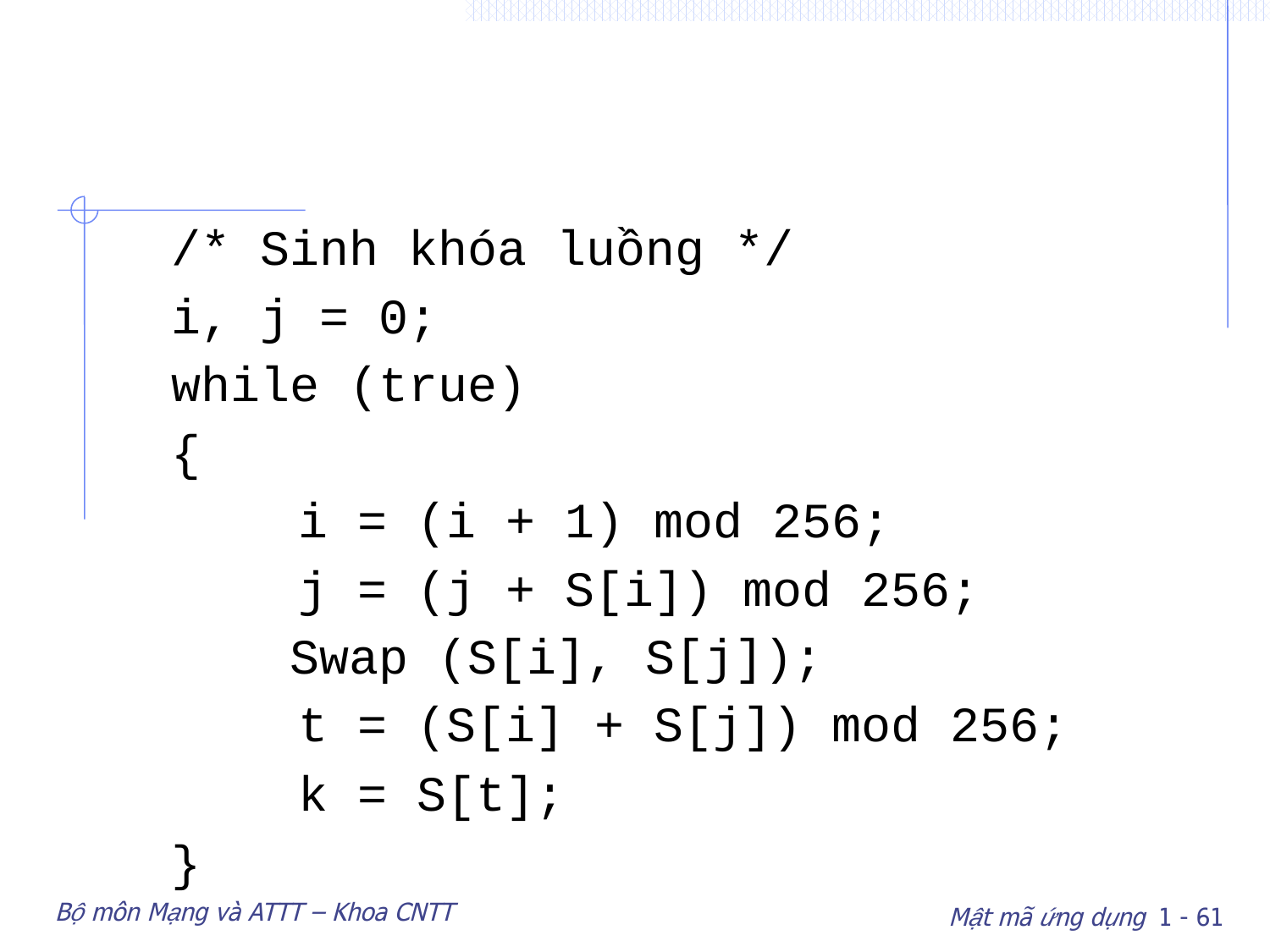

#
/* Sinh khóa luồng */
i, j = 0;
while (true)
{
 	i = (i + 1) mod 256;
 	j = (j + S[i]) mod 256;
    Swap (S[i], S[j]);
	t = (S[i] + S[j]) mod 256;
	k = S[t];
}
Bộ môn Mạng và ATTT – Khoa CNTT